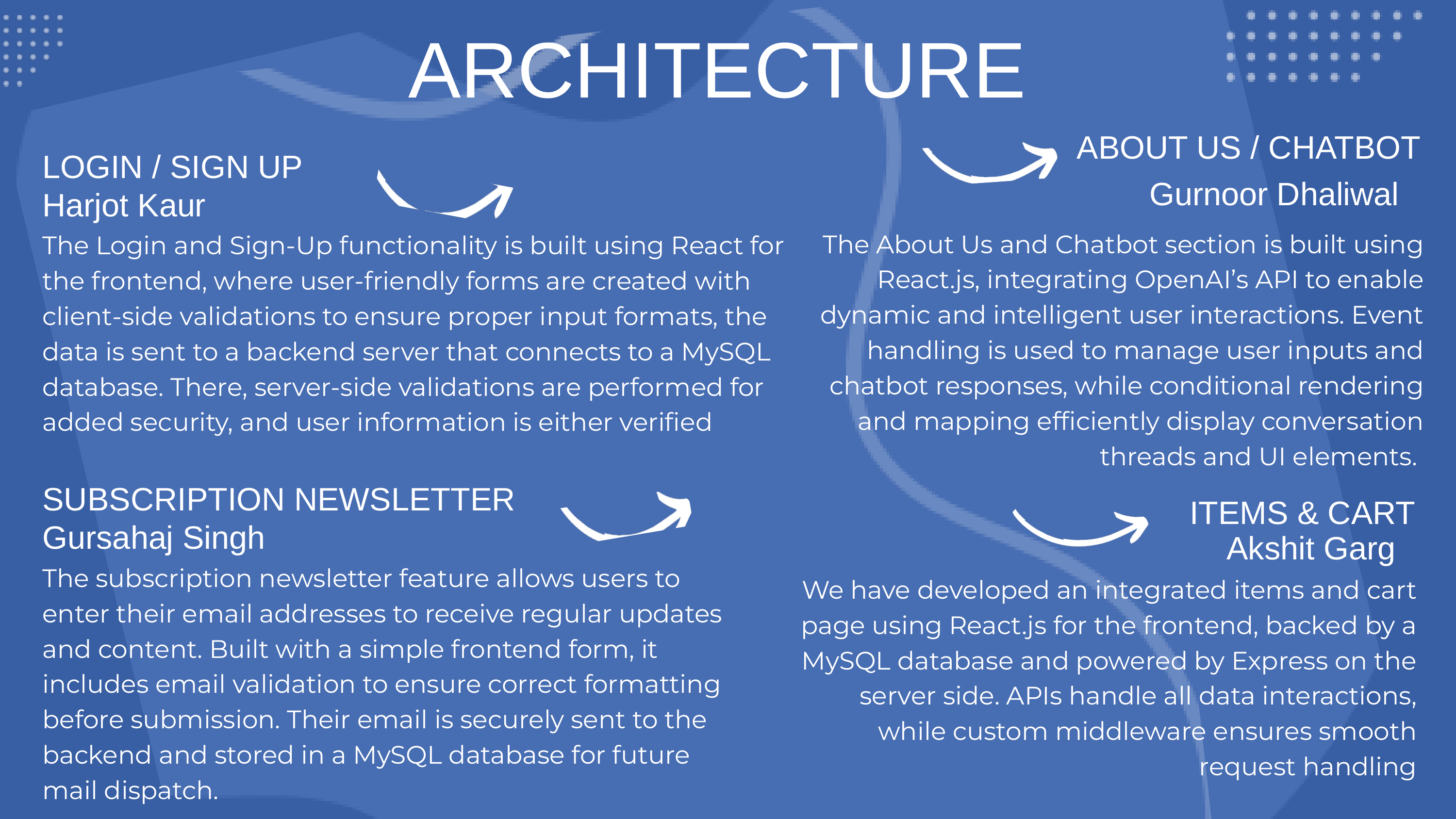

ARCHITECTURE

ABOUT US / CHATBOT
LOGIN / SIGN UP

Gurnoor Dhaliwal

Harjot Kaur
The About Us and Chatbot section is built using React.js, integrating OpenAI’s API to enable dynamic and intelligent user interactions. Event handling is used to manage user inputs and chatbot responses, while conditional rendering and mapping efficiently display conversation threads and UI elements.
The Login and Sign-Up functionality is built using React for the frontend, where user-friendly forms are created with client-side validations to ensure proper input formats, the data is sent to a backend server that connects to a MySQL database. There, server-side validations are performed for added security, and user information is either verified
SUBSCRIPTION NEWSLETTER
ITEMS & CART

Gursahaj Singh
Akshit Garg
The subscription newsletter feature allows users to enter their email addresses to receive regular updates and content. Built with a simple frontend form, it includes email validation to ensure correct formatting before submission. Their email is securely sent to the backend and stored in a MySQL database for future mail dispatch.
We have developed an integrated items and cart page using React.js for the frontend, backed by a MySQL database and powered by Express on the server side. APIs handle all data interactions, while custom middleware ensures smooth request handling